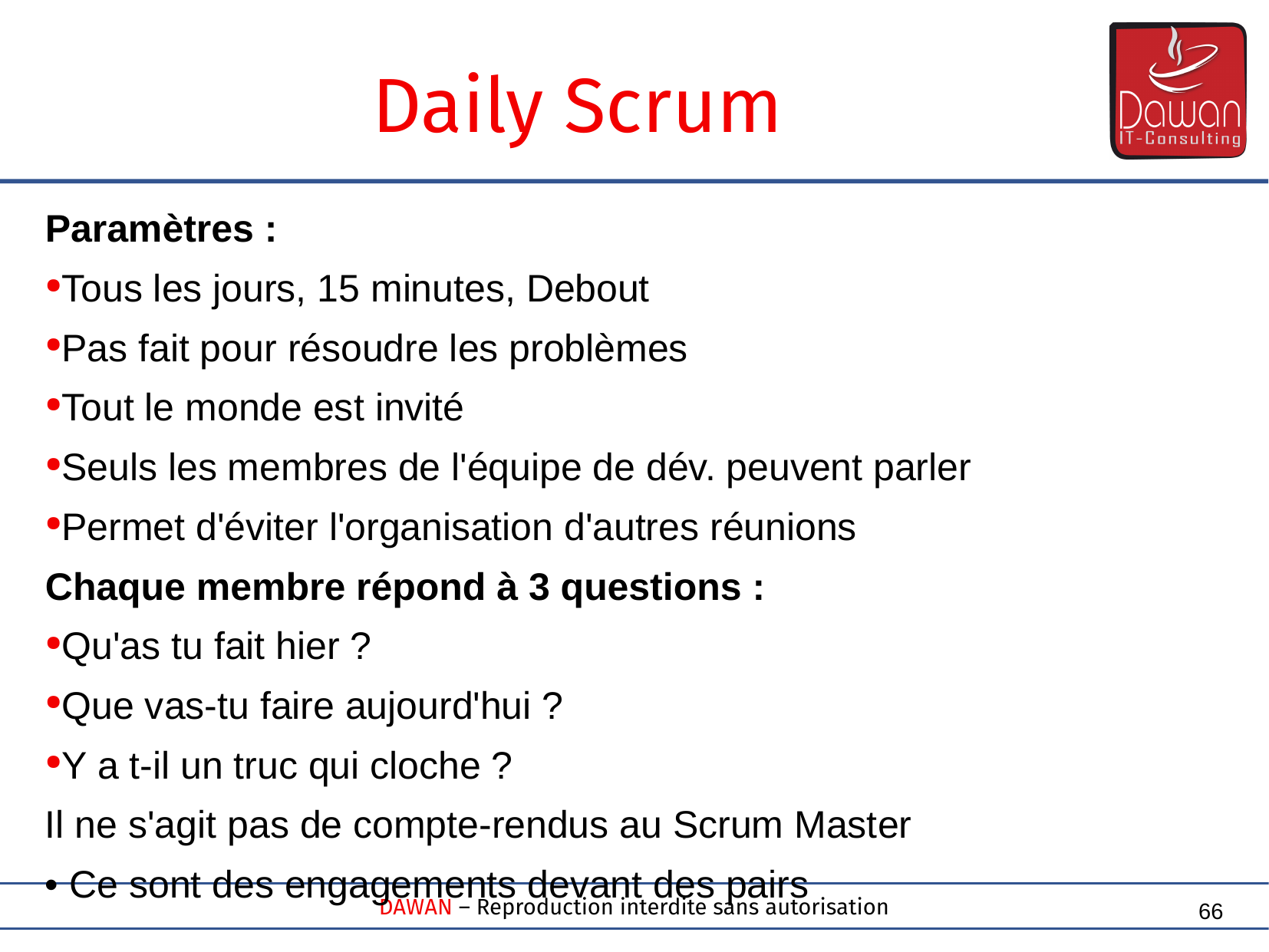

Daily Scrum
Paramètres :
Tous les jours, 15 minutes, Debout
Pas fait pour résoudre les problèmes
Tout le monde est invité
Seuls les membres de l'équipe de dév. peuvent parler
Permet d'éviter l'organisation d'autres réunions
Chaque membre répond à 3 questions :
Qu'as tu fait hier ?
Que vas-tu faire aujourd'hui ?
Y a t-il un truc qui cloche ?
Il ne s'agit pas de compte-rendus au Scrum Master
• Ce sont des engagements devant des pairs
66